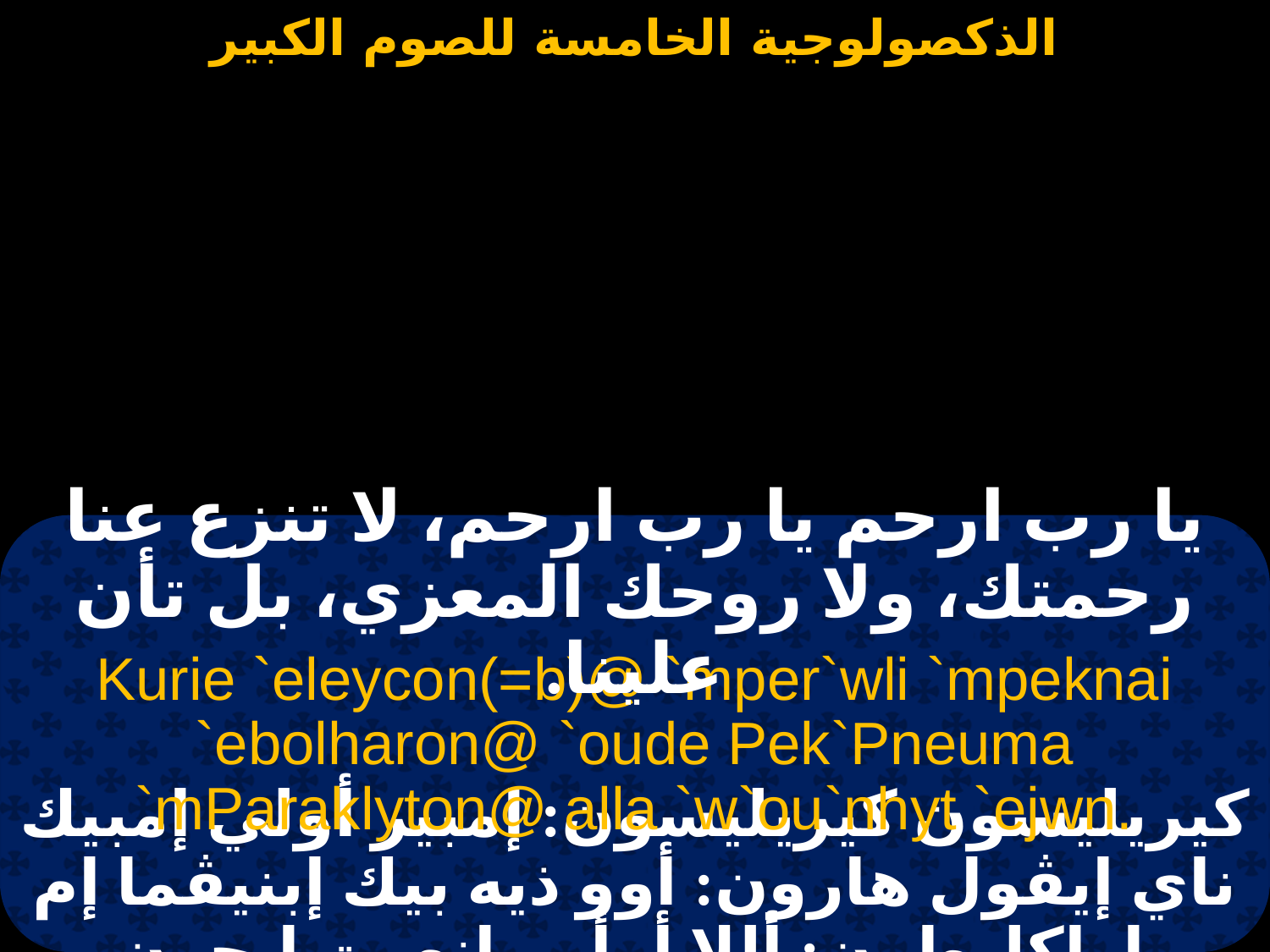

#
يا رب ارحم يا رب ارحم، لا تنزع عنا رحمتك، ولا روحك المعزي، بل تأن علينا.
Kurie `eleycon(=b)@ `mper`wli `mpeknai `ebolharon@ `oude Pek`Pneuma `mParaklyton@ alla `w`ou`nhyt `ejwn.
كيريليسون كيريليسون: إمبير أولي إمبيك ناي إيڤول هارون: أوو ذيه بيك إبنيڤما إم باراكليطون: أللا أوأوو إنهيت إيجون.